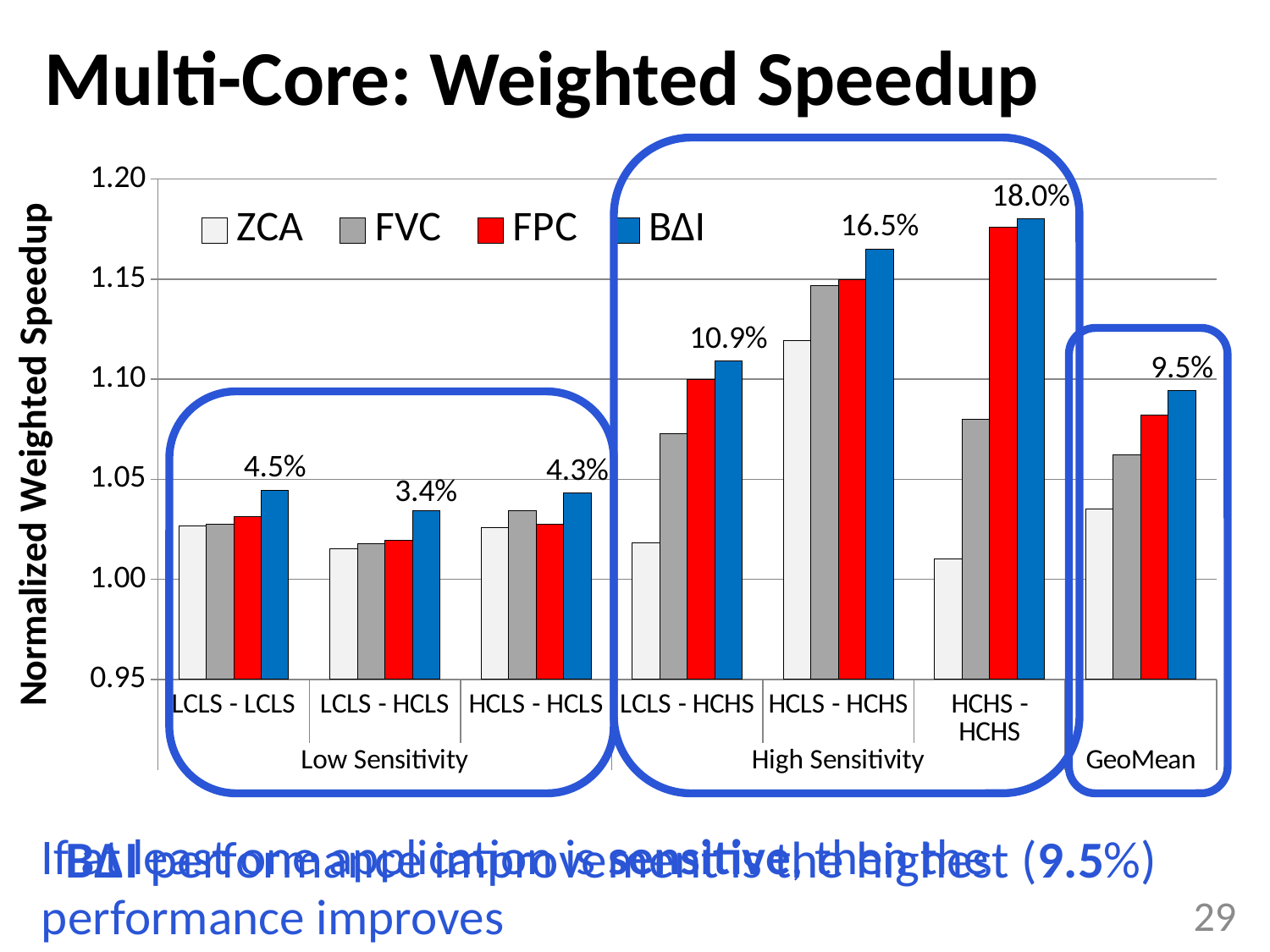

# Multi-Core: Weighted Speedup

### Chart

| Category | ZCA | FVC | FPC | BΔI |
|---|---|---|---|---|
| LCLS - LCLS | 1.026785714285715 | 1.027678571428572 | 1.03125 | 1.044642857142857 |
| LCLS - HCLS | 1.0153846153846136 | 1.0179487179487179 | 1.01965811965812 | 1.0341880341880354 |
| HCLS - HCLS | 1.0258620689655173 | 1.0344827586206897 | 1.027586206896552 | 1.0431034482758619 |
| LCLS - HCHS | 1.0181818181818183 | 1.0727272727272719 | 1.099999999999999 | 1.109090909090909 |
| HCLS - HCHS | 1.1192660550458706 | 1.146788990825688 | 1.1495412844036696 | 1.1651376146788999 |
| HCHS - HCHS | 1.01 | 1.08 | 1.175999999999999 | 1.1800000000000008 |
|  | 1.035253169492233 | 1.062389676021328 | 1.0822482650485221 | 1.09442713108193 |

If at least one application is sensitive, then the performance improves
BΔI performance improvement is the highest (9.5%)

29